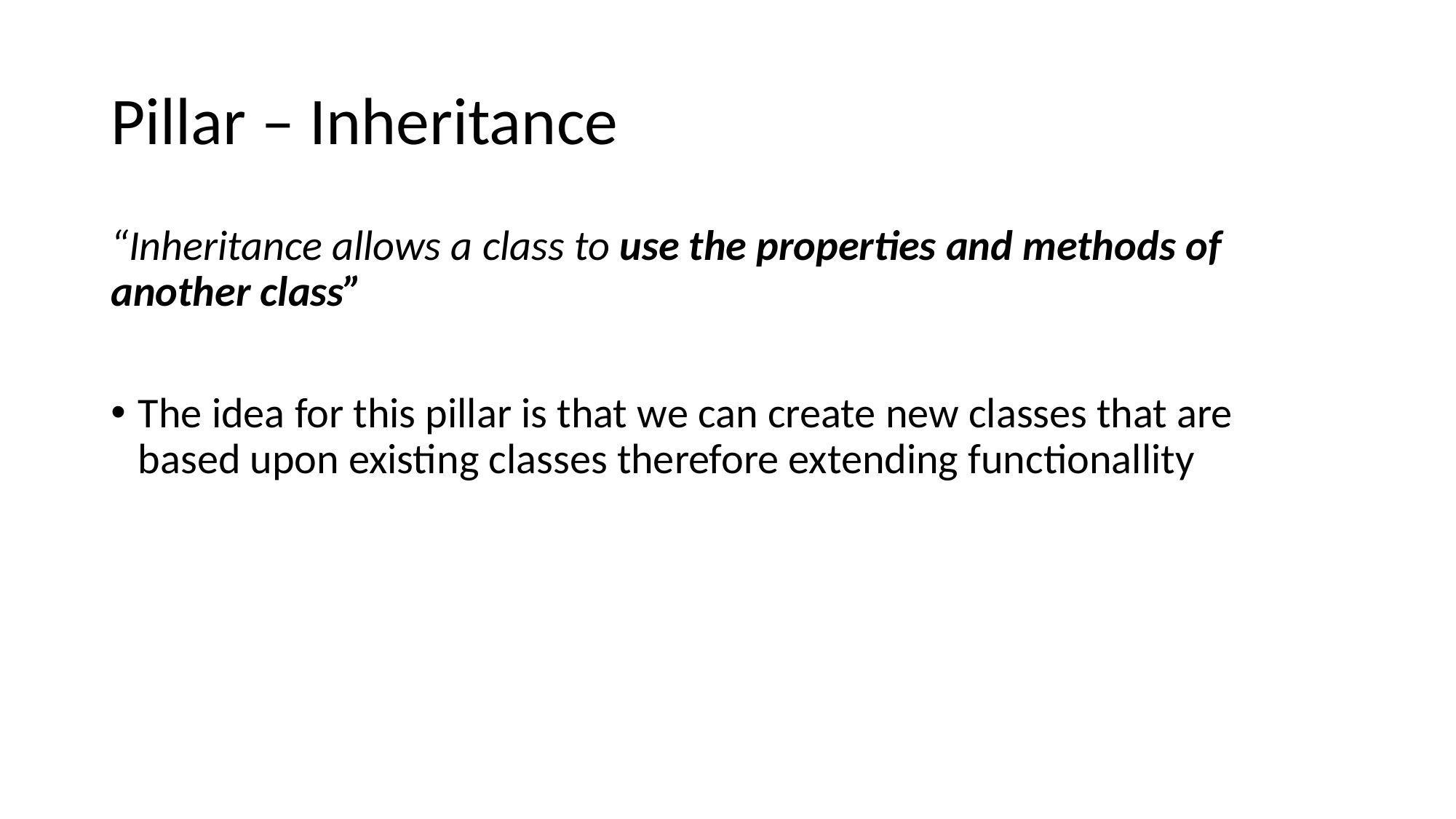

# Pillar – Inheritance
“Inheritance allows a class to use the properties and methods of another class”

The idea for this pillar is that we can create new classes that are based upon existing classes therefore extending functionallity